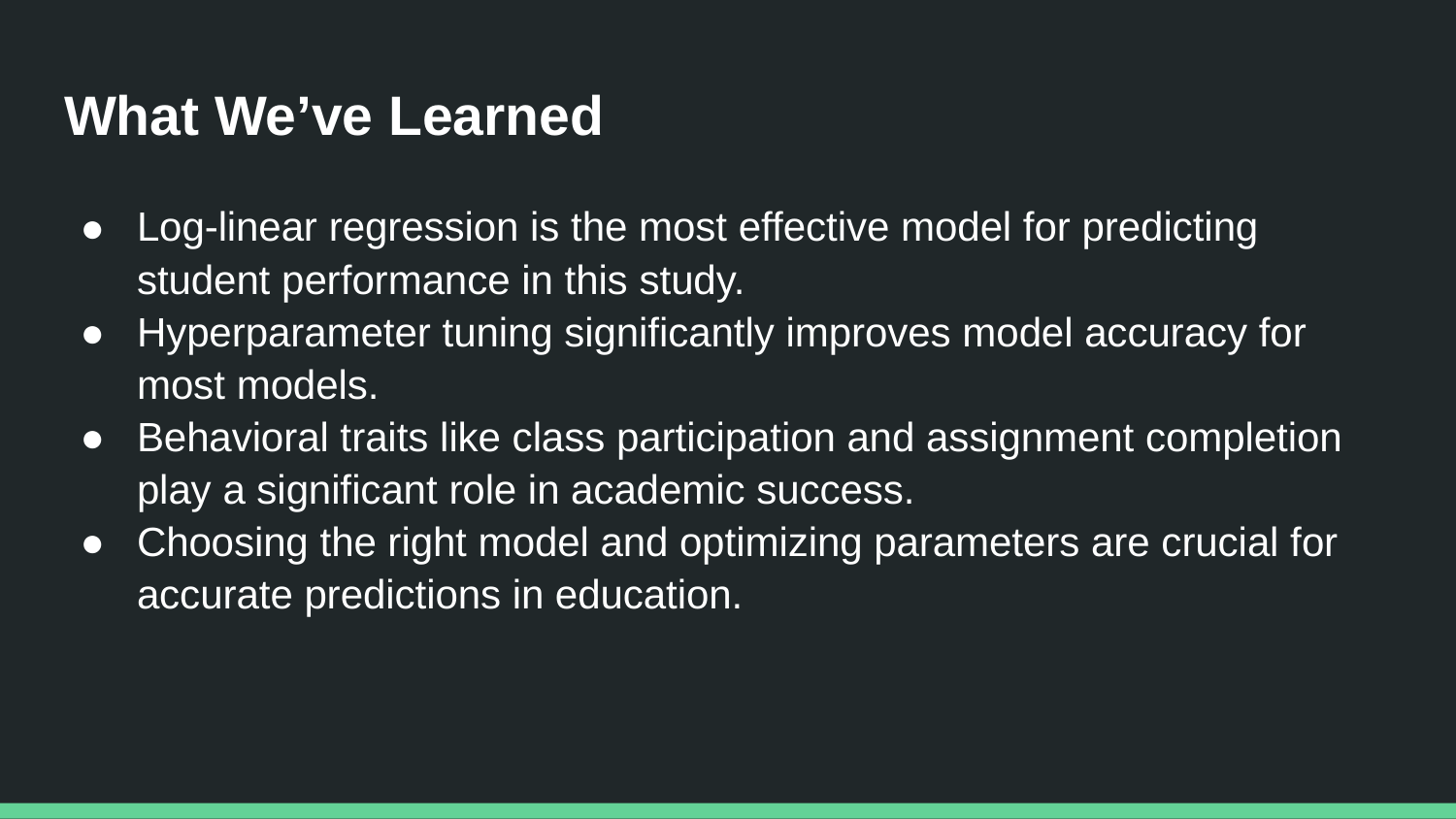

# What We’ve Learned
Log-linear regression is the most effective model for predicting student performance in this study.
Hyperparameter tuning significantly improves model accuracy for most models.
Behavioral traits like class participation and assignment completion play a significant role in academic success.
Choosing the right model and optimizing parameters are crucial for accurate predictions in education.